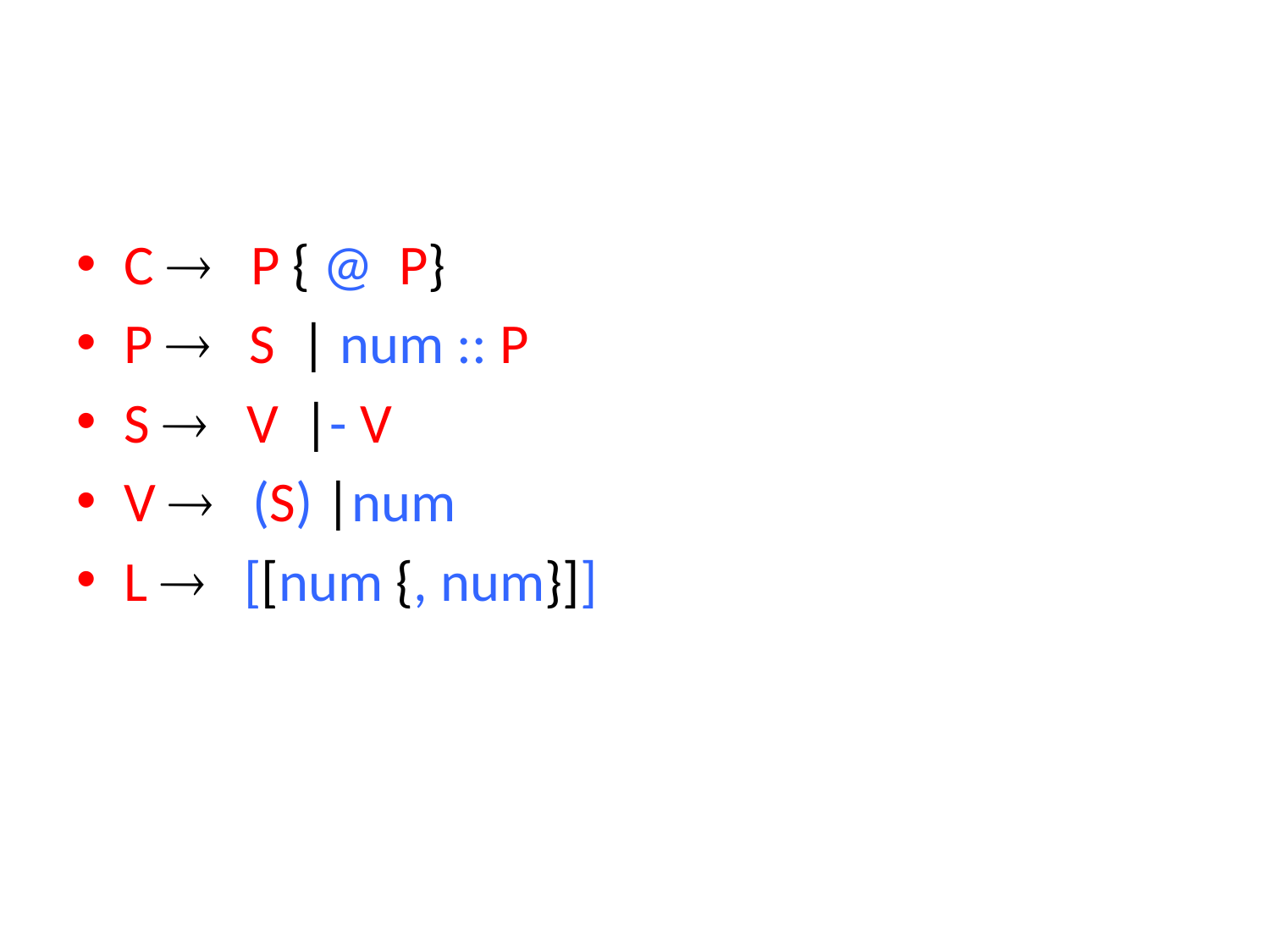

#
C →   P { @  P}
P →   S  | num :: P
S →   V  |- V
V →   (S) |num
L →   [[num {, num}]]